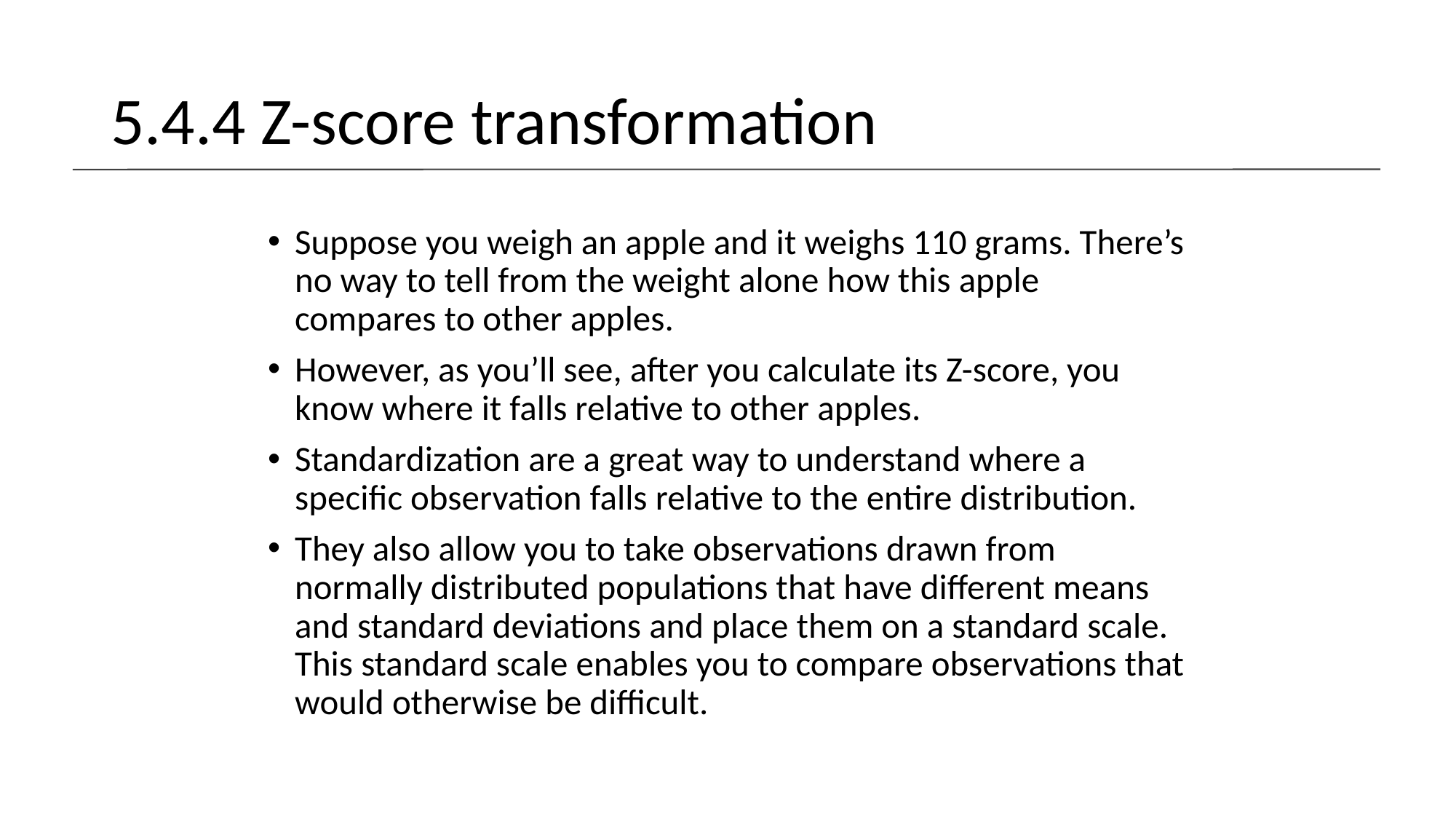

# 5.4.4 Z-score transformation
Suppose you weigh an apple and it weighs 110 grams. There’s no way to tell from the weight alone how this apple compares to other apples.
However, as you’ll see, after you calculate its Z-score, you know where it falls relative to other apples.
Standardization are a great way to understand where a specific observation falls relative to the entire distribution.
They also allow you to take observations drawn from normally distributed populations that have different means and standard deviations and place them on a standard scale. This standard scale enables you to compare observations that would otherwise be difficult.